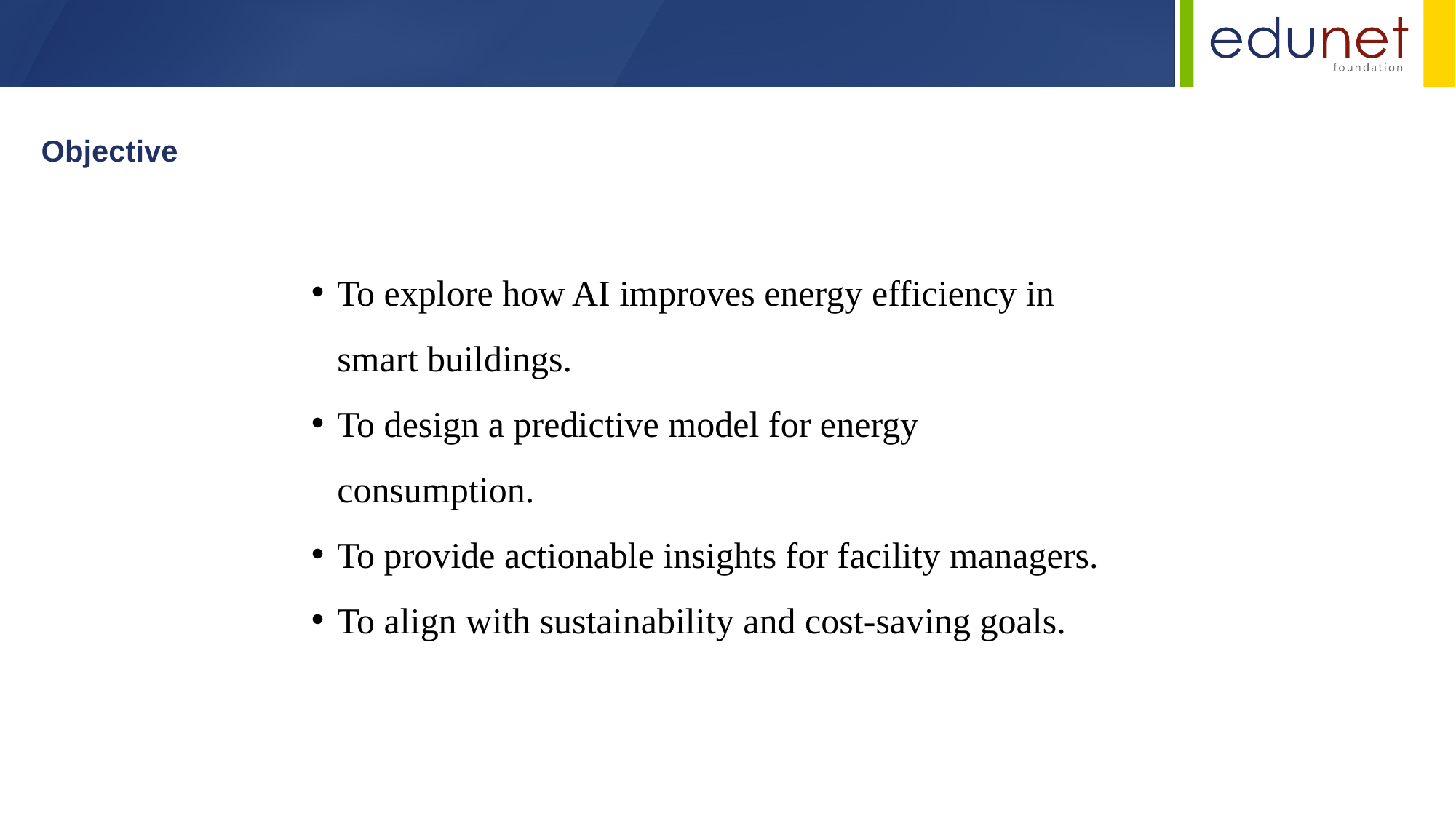

Objective
To explore how AI improves energy efficiency in smart buildings.
To design a predictive model for energy consumption.
To provide actionable insights for facility managers.
To align with sustainability and cost-saving goals.